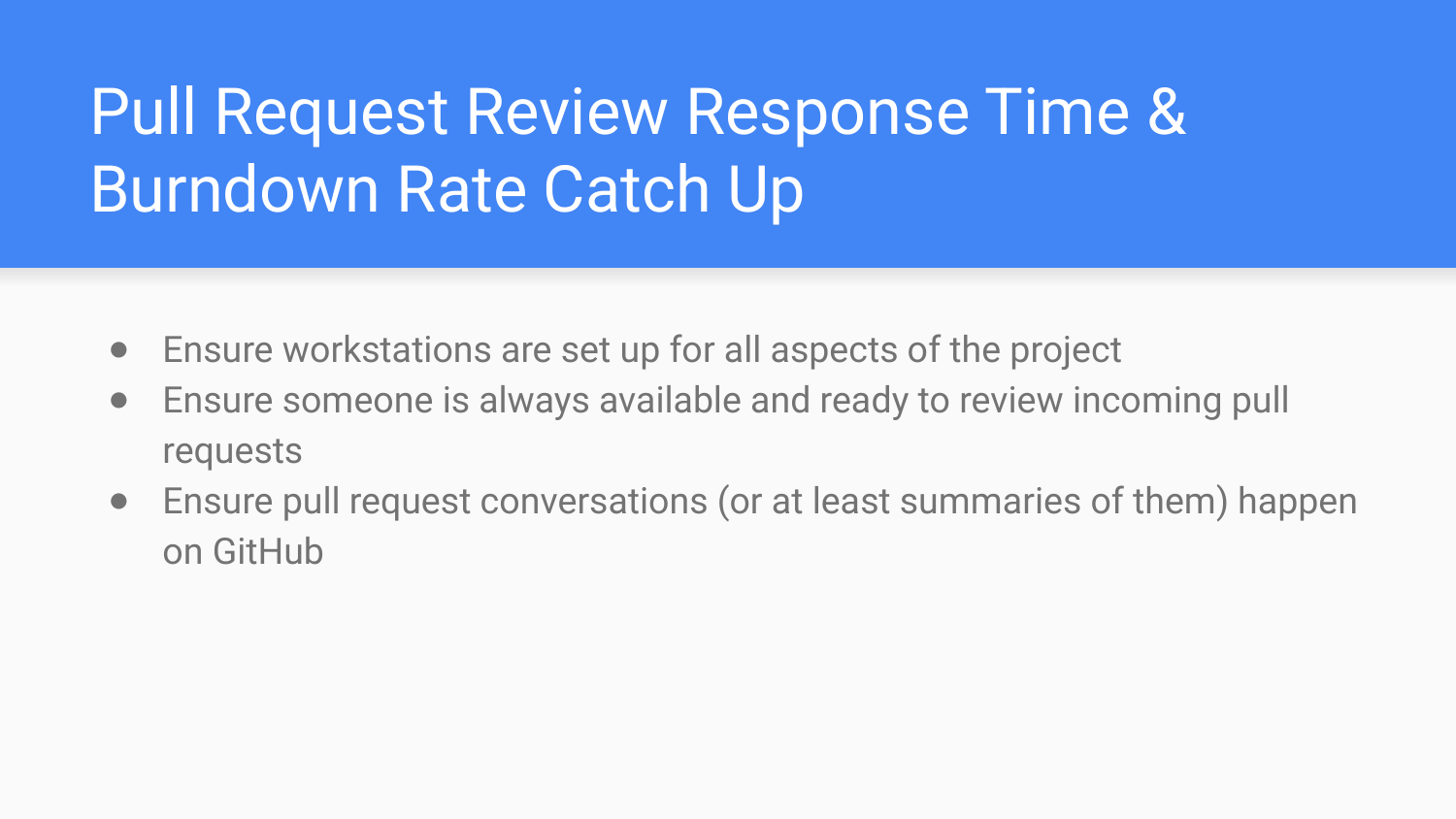

# Pull Request Review Response Time &
Burndown Rate Catch Up
Ensure workstations are set up for all aspects of the project
Ensure someone is always available and ready to review incoming pull requests
Ensure pull request conversations (or at least summaries of them) happen on GitHub